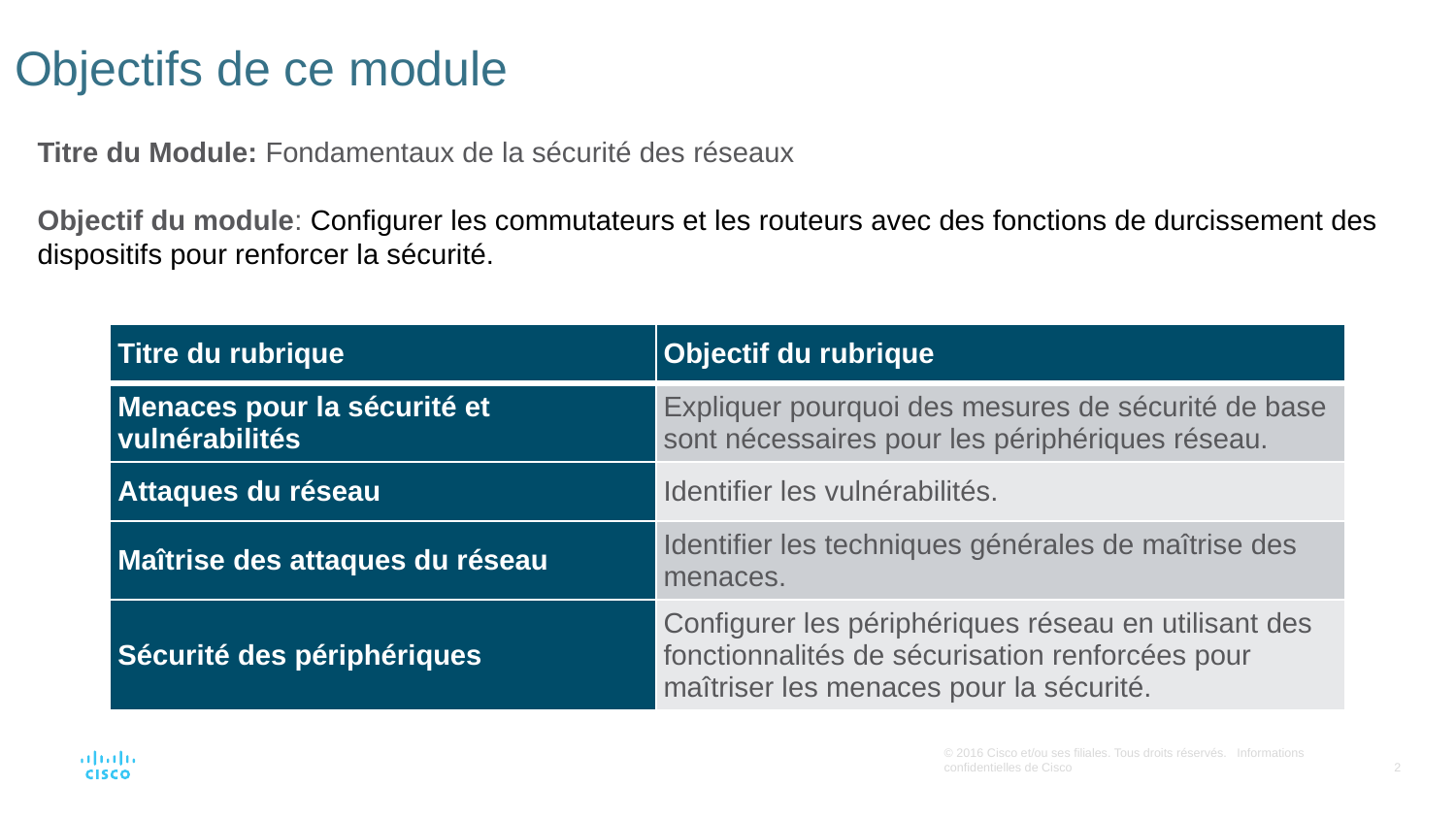

# Objectifs de ce module
Titre du Module: Fondamentaux de la sécurité des réseaux

Objectif du module: Configurer les commutateurs et les routeurs avec des fonctions de durcissement des dispositifs pour renforcer la sécurité.

| Titre du rubrique | Objectif du rubrique |
| --- | --- |
| Menaces pour la sécurité et vulnérabilités | Expliquer pourquoi des mesures de sécurité de base sont nécessaires pour les périphériques réseau. |
| Attaques du réseau | Identifier les vulnérabilités. |
| Maîtrise des attaques du réseau | Identifier les techniques générales de maîtrise des menaces. |
| Sécurité des périphériques | Configurer les périphériques réseau en utilisant des fonctionnalités de sécurisation renforcées pour maîtriser les menaces pour la sécurité. |